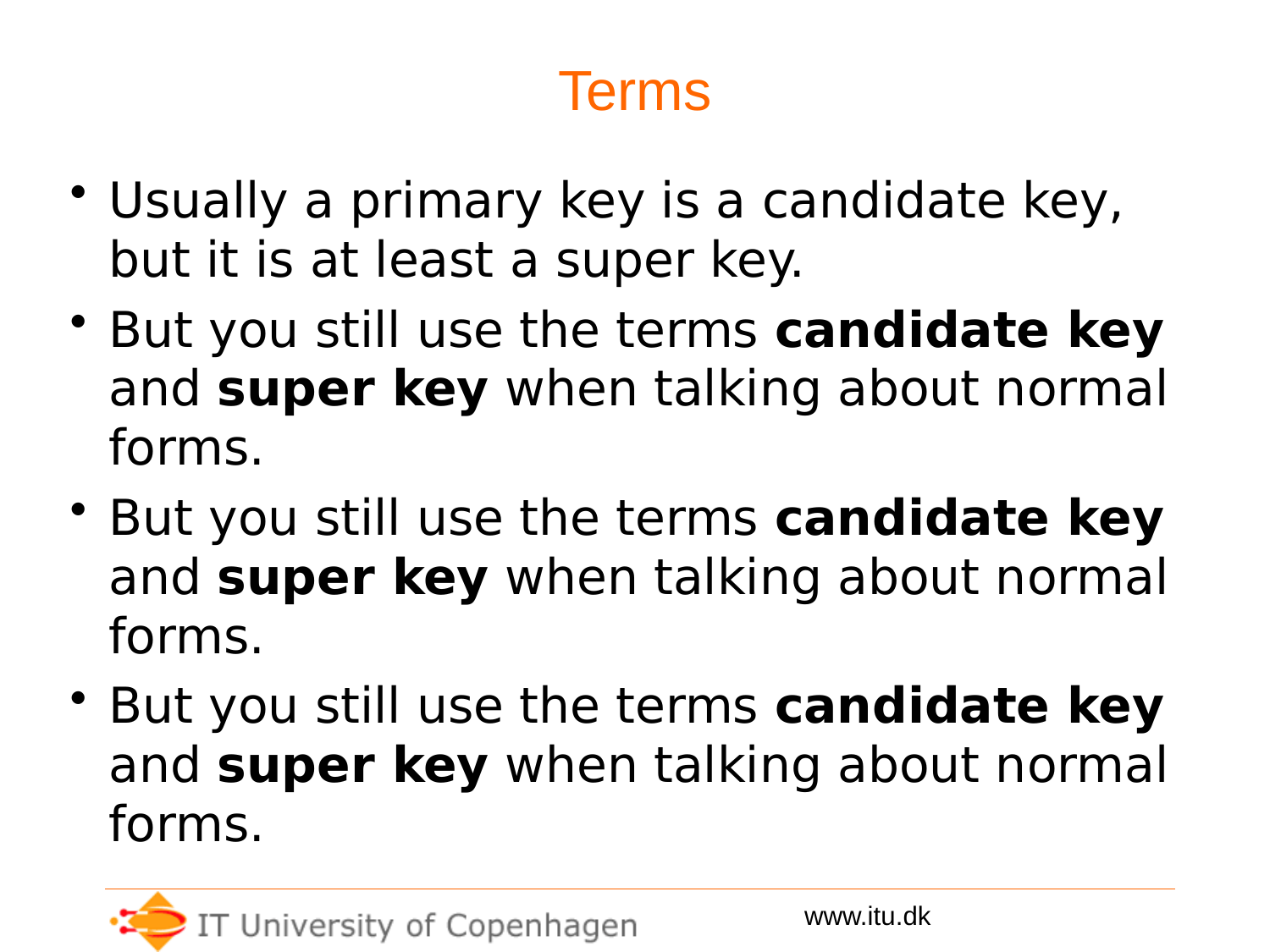

Terms
Usually a primary key is a candidate key, but it is at least a super key.
But you still use the terms candidate key and super key when talking about normal forms.
But you still use the terms candidate key and super key when talking about normal forms.
But you still use the terms candidate key and super key when talking about normal forms.
7